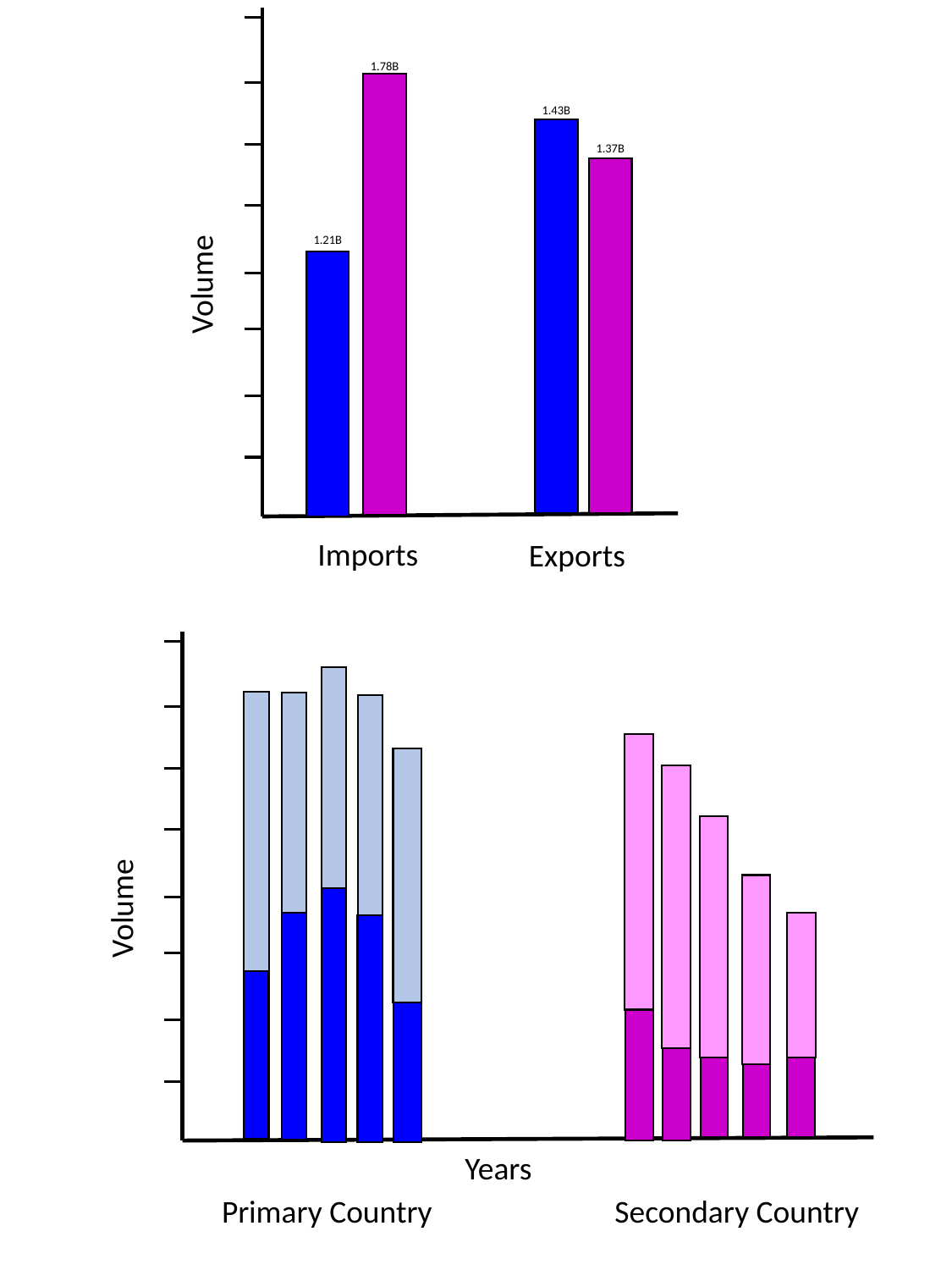

1.78B

1.43B

1.37B

1.21B

Volume
Imports
Exports

Volume

Years
Primary Country
Secondary Country